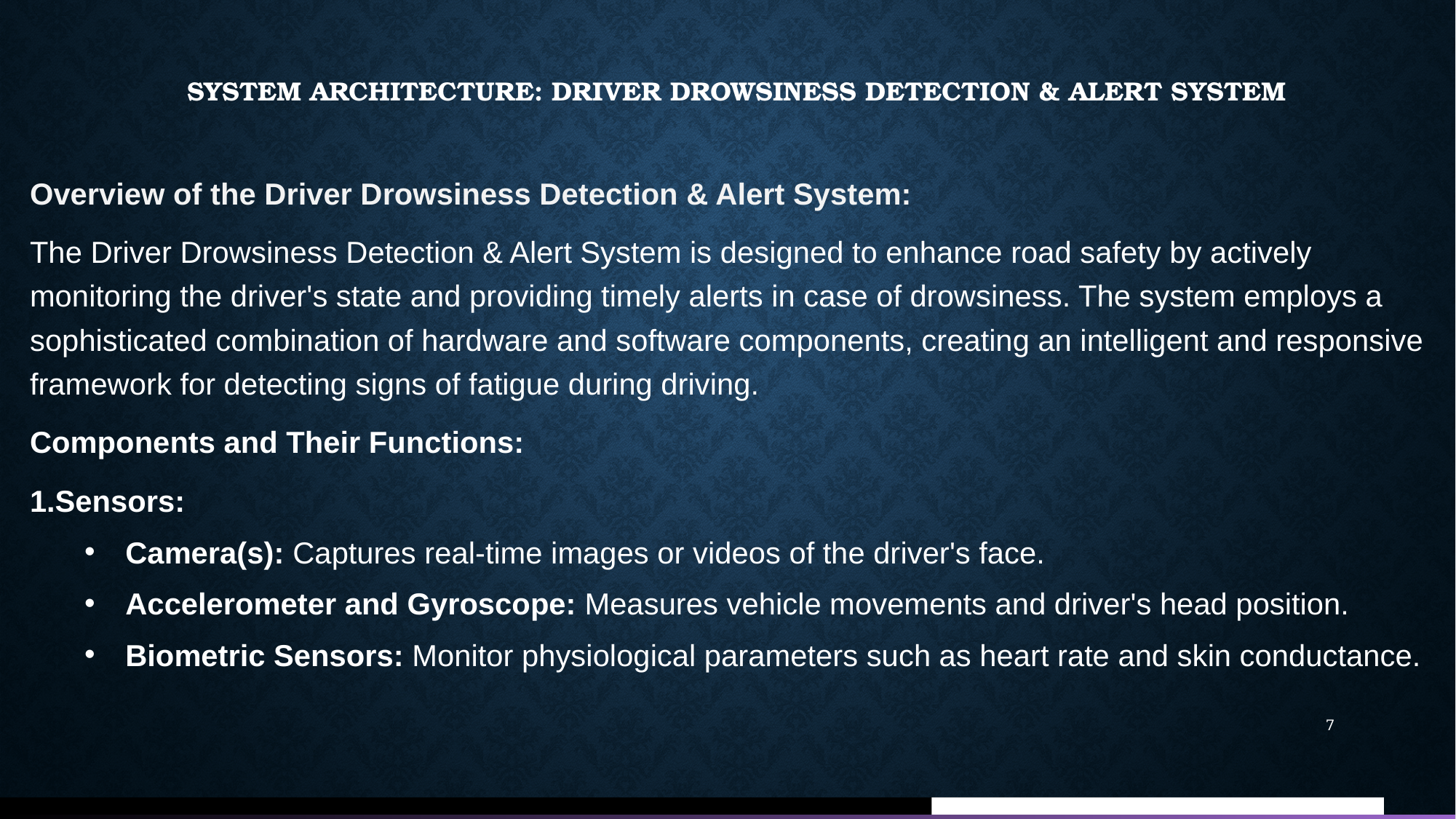

# System Architecture: Driver Drowsiness Detection & Alert System
Overview of the Driver Drowsiness Detection & Alert System:
The Driver Drowsiness Detection & Alert System is designed to enhance road safety by actively monitoring the driver's state and providing timely alerts in case of drowsiness. The system employs a sophisticated combination of hardware and software components, creating an intelligent and responsive framework for detecting signs of fatigue during driving.
Components and Their Functions:
Sensors:
Camera(s): Captures real-time images or videos of the driver's face.
Accelerometer and Gyroscope: Measures vehicle movements and driver's head position.
Biometric Sensors: Monitor physiological parameters such as heart rate and skin conductance.

7